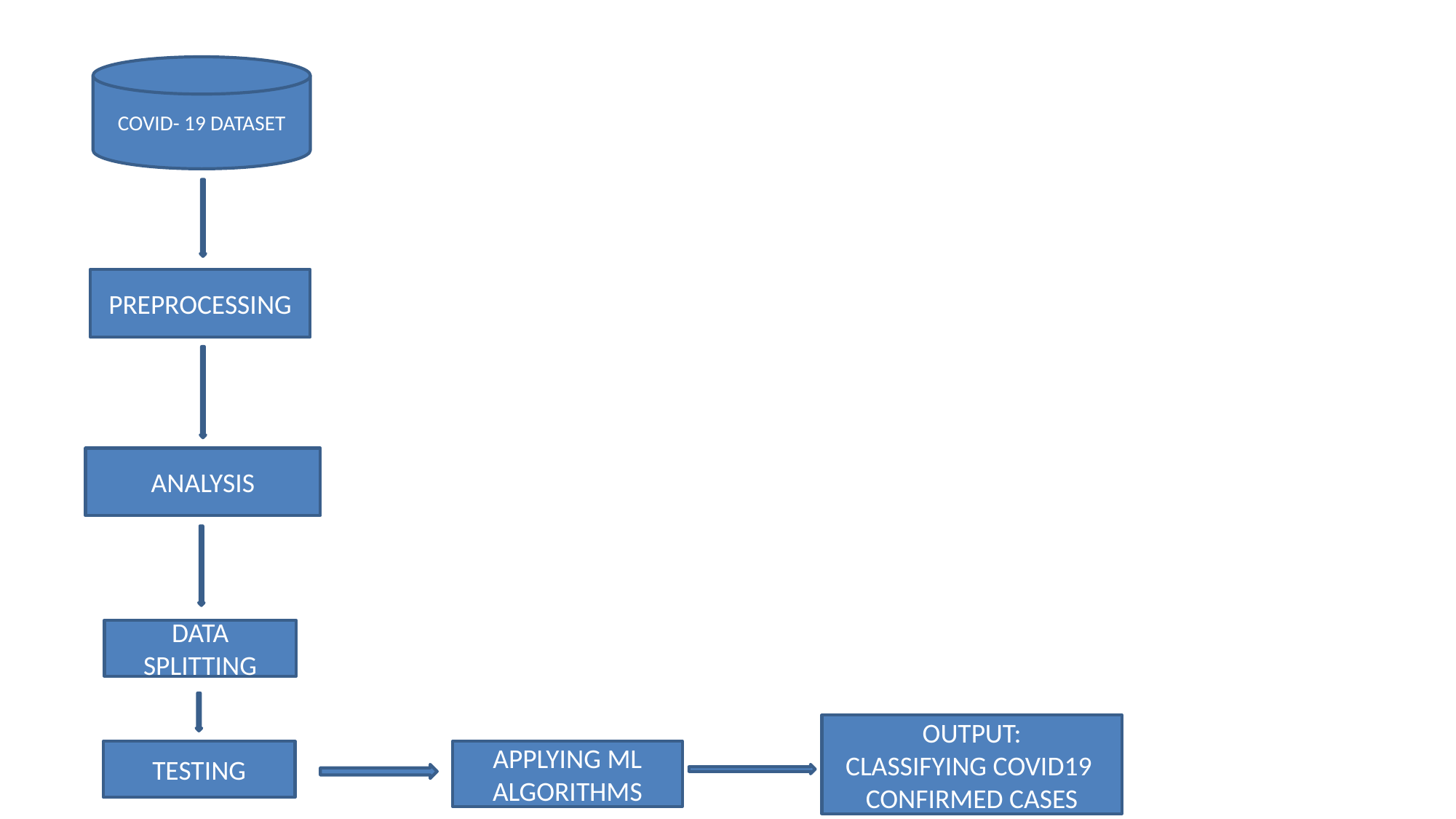

COVID- 19 DATASET

PREPROCESSING

ANALYSIS

DATA SPLITTING

OUTPUT:
CLASSIFYING COVID19  CONFIRMED CASES
TESTING
APPLYING ML ALGORITHMS